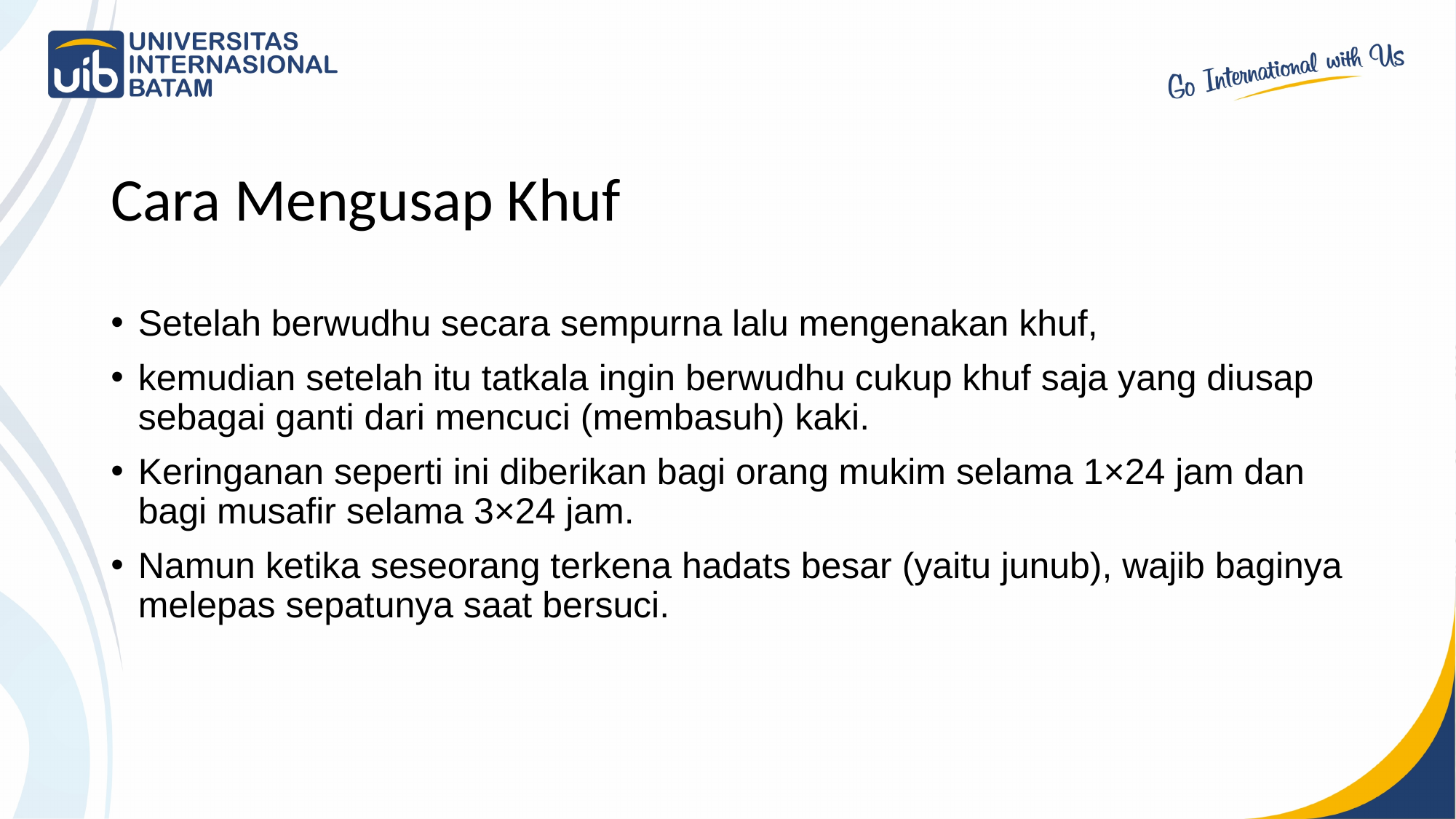

# Cara Mengusap Khuf
Setelah berwudhu secara sempurna lalu mengenakan khuf,
kemudian setelah itu tatkala ingin berwudhu cukup khuf saja yang diusap sebagai ganti dari mencuci (membasuh) kaki.
Keringanan seperti ini diberikan bagi orang mukim selama 1×24 jam dan bagi musafir selama 3×24 jam.
Namun ketika seseorang terkena hadats besar (yaitu junub), wajib baginya melepas sepatunya saat bersuci.